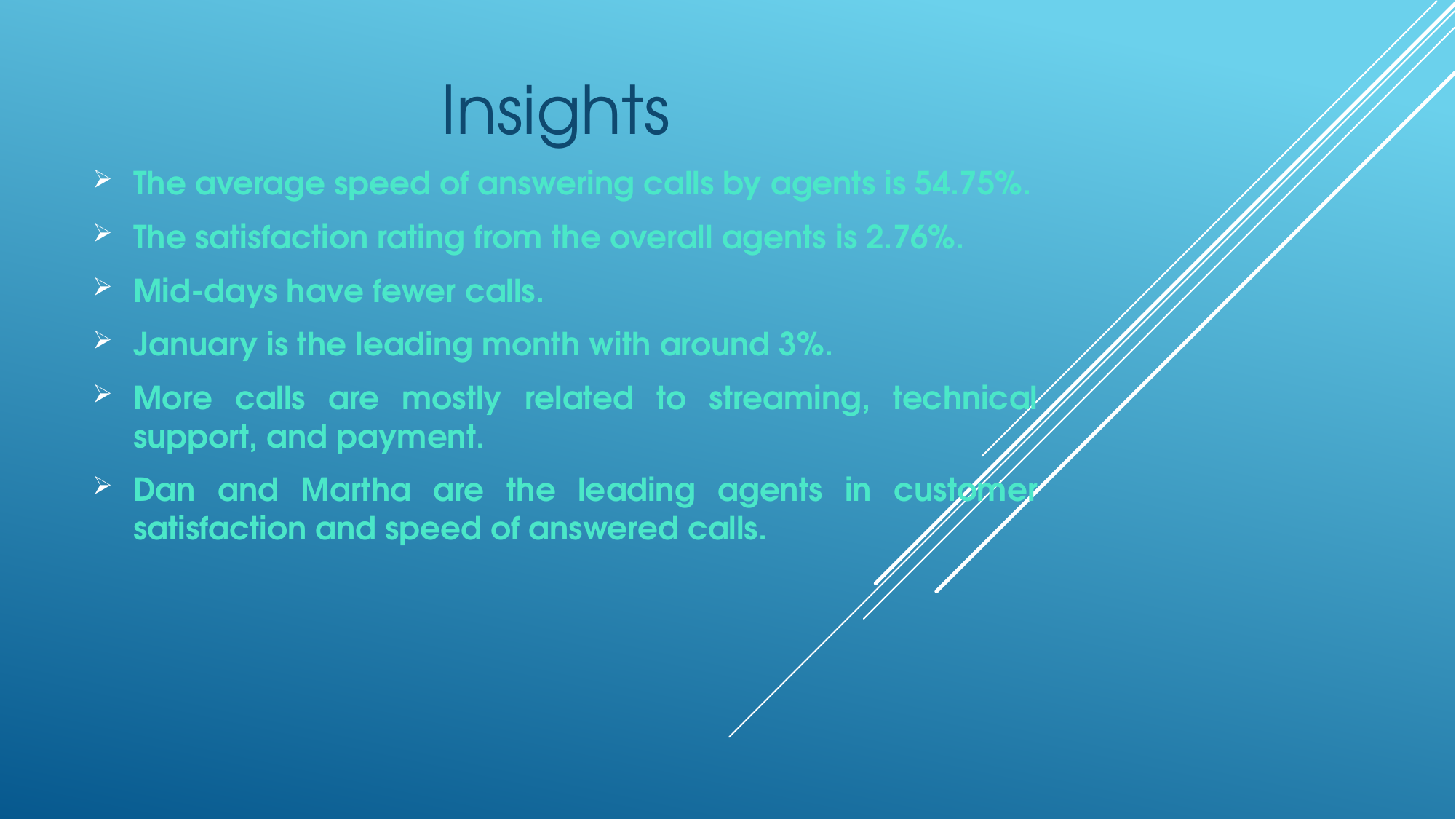

Insights
The average speed of answering calls by agents is 54.75%.
The satisfaction rating from the overall agents is 2.76%.
Mid-days have fewer calls.
January is the leading month with around 3%.
More calls are mostly related to streaming, technical support, and payment.
Dan and Martha are the leading agents in customer satisfaction and speed of answered calls.